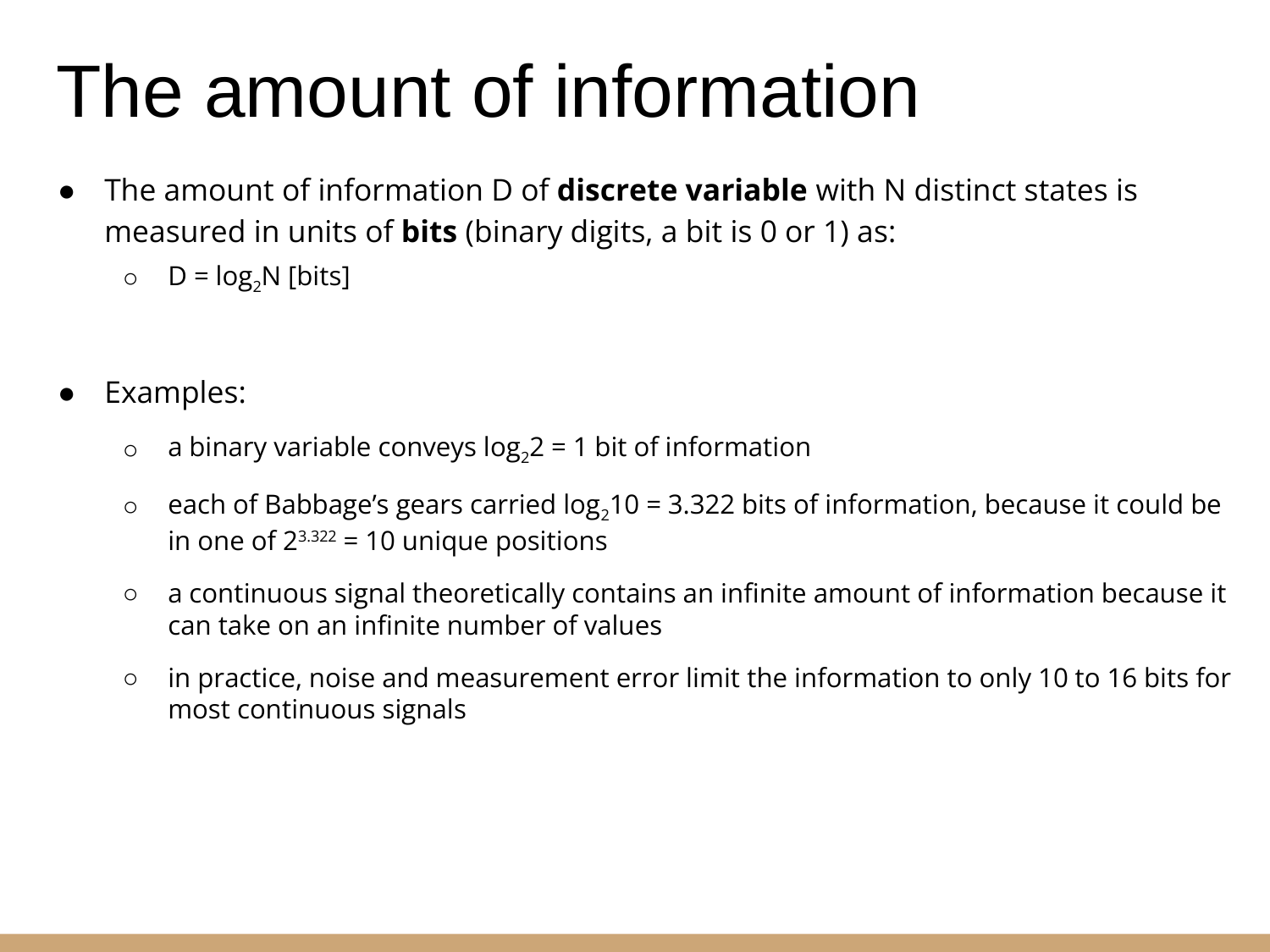

The amount of information
The amount of information D of discrete variable with N distinct states is measured in units of bits (binary digits, a bit is 0 or 1) as:
D = log2N [bits]

Examples:
a binary variable conveys log22 = 1 bit of information
each of Babbage’s gears carried log210 = 3.322 bits of information, because it could be in one of 23.322 = 10 unique positions
a continuous signal theoretically contains an infinite amount of information because it can take on an infinite number of values
in practice, noise and measurement error limit the information to only 10 to 16 bits for most continuous signals